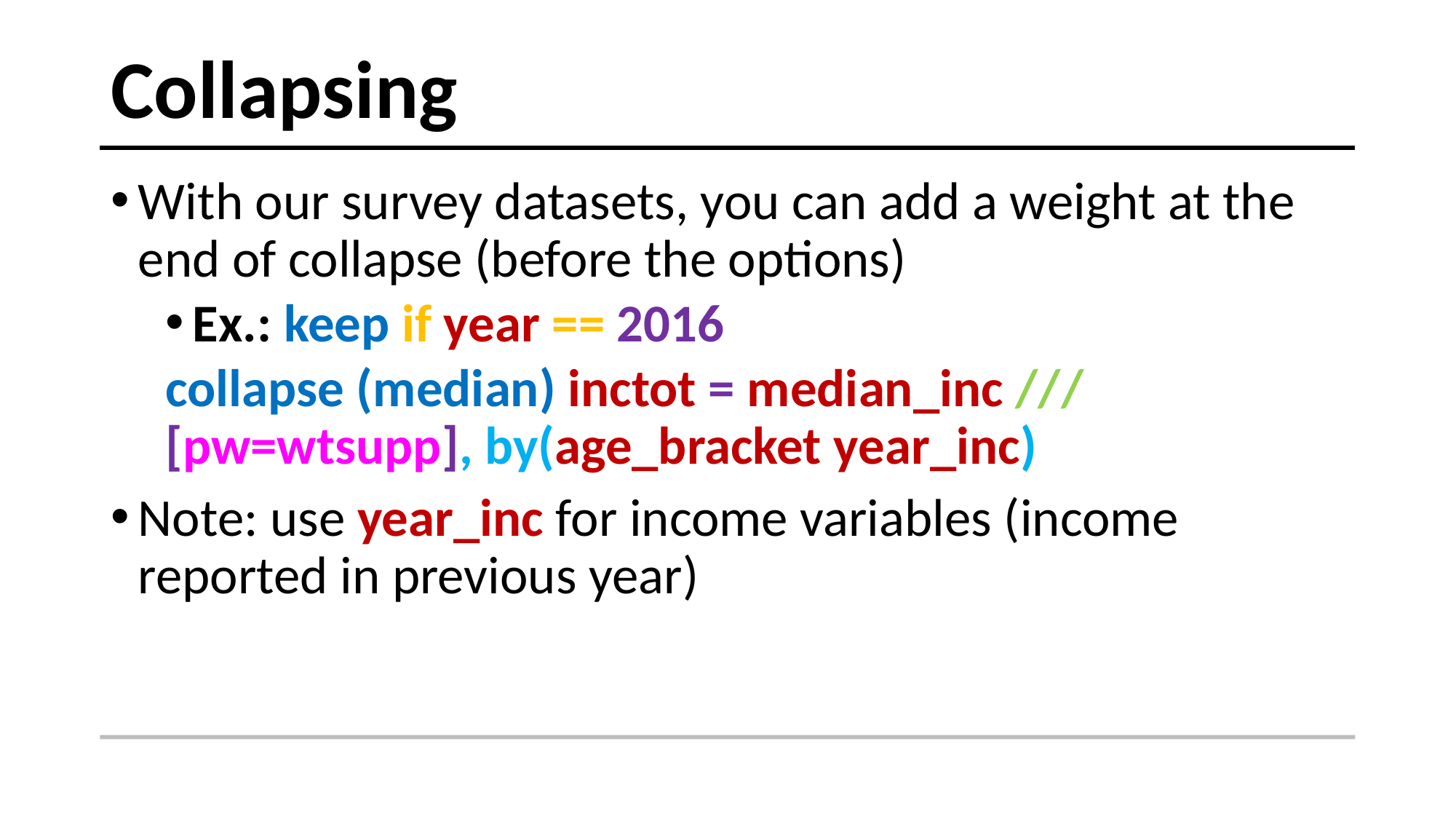

# Collapsing
With our survey datasets, you can add a weight at the end of collapse (before the options)
Ex.: keep if year == 2016
collapse (median) inctot = median_inc /// [pw=wtsupp], by(age_bracket year_inc)
Note: use year_inc for income variables (income reported in previous year)